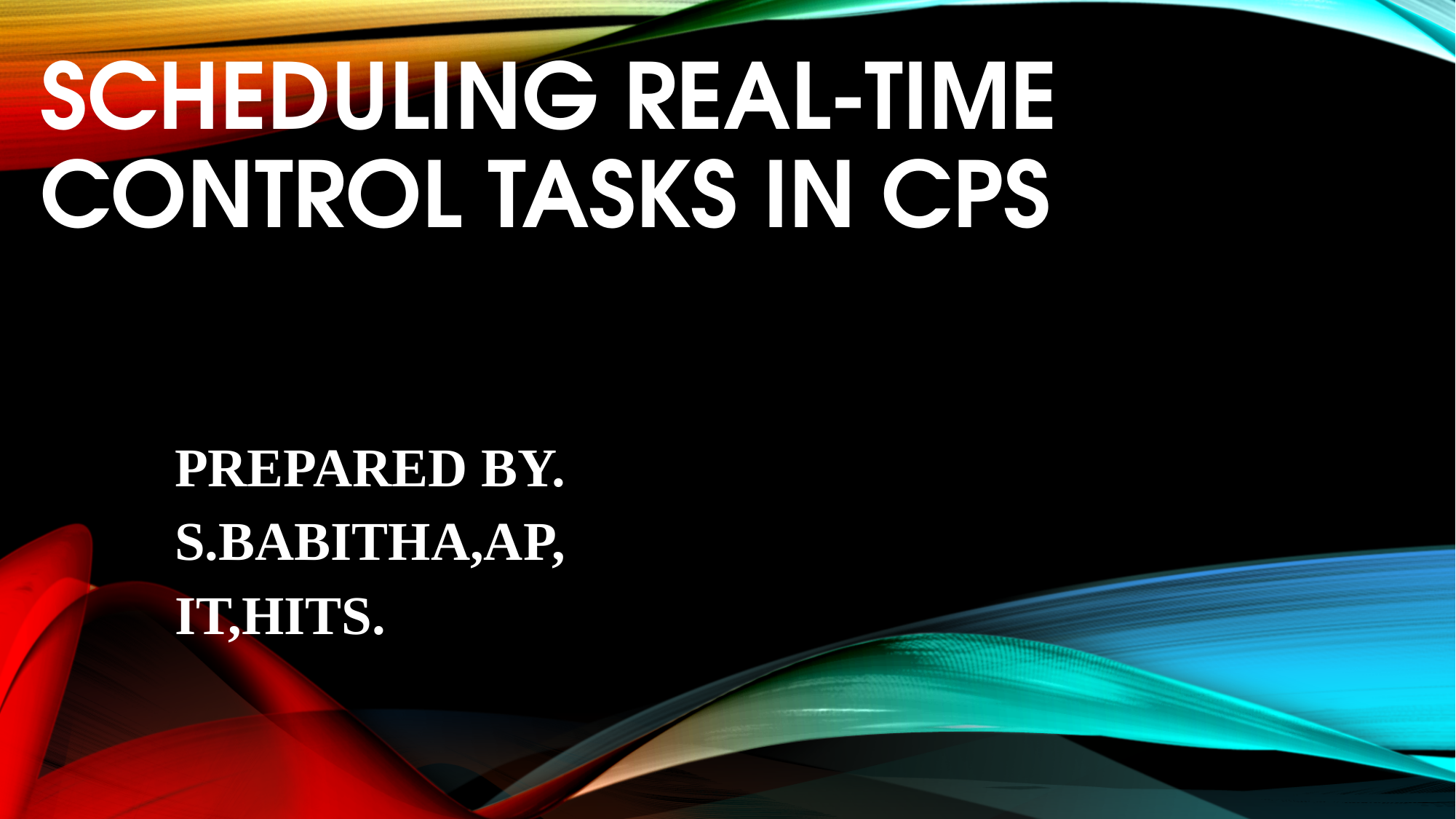

# SCHEDULING REAL-TIME CONTROL TASKS IN CPS
PREPARED BY.
S.BABITHA,AP,
IT,HITS.